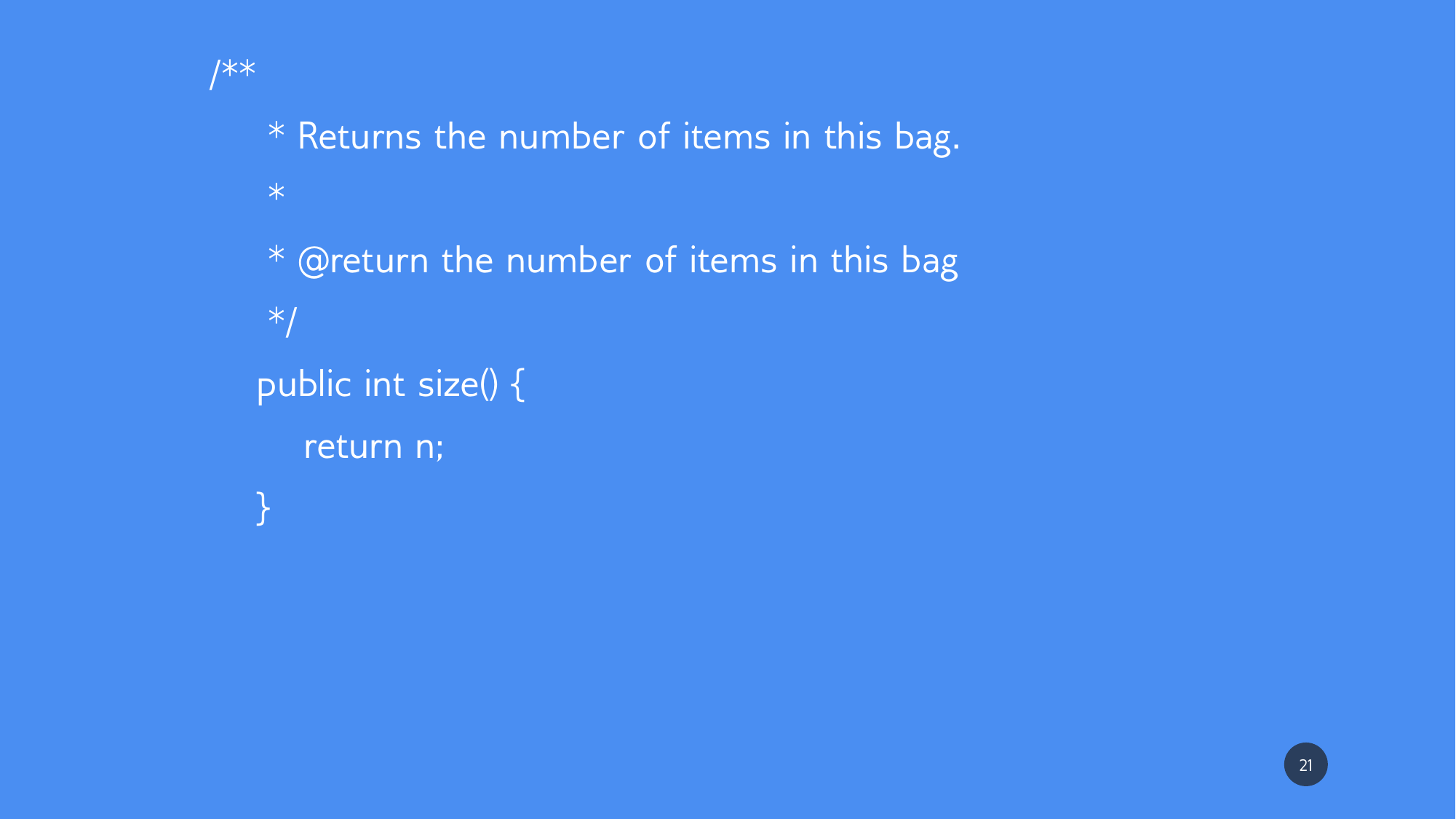

/**
     * Returns the number of items in this bag.
     *
     * @return the number of items in this bag
     */
    public int size() {
        return n;
    }

21